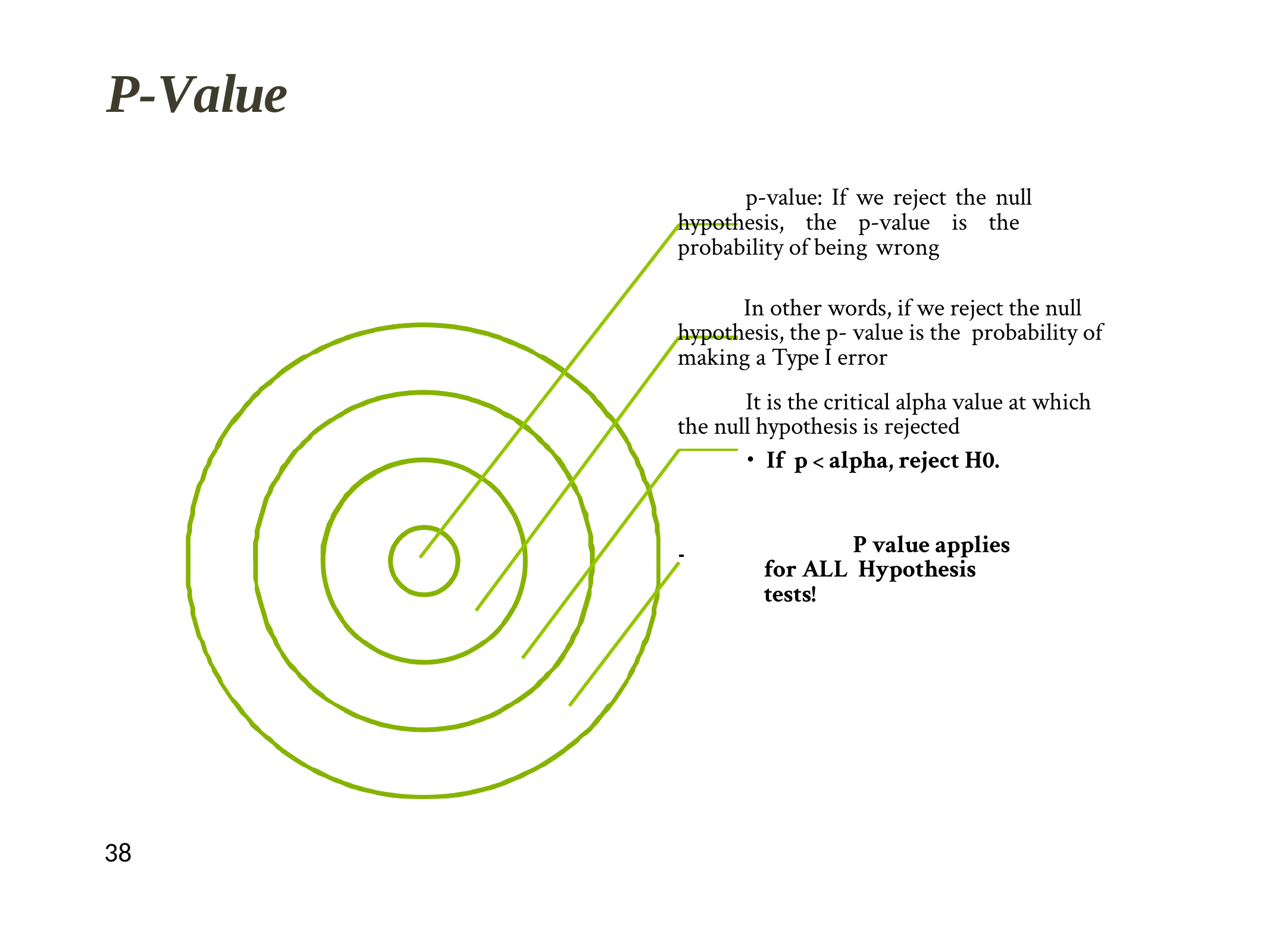

# P-Value
p-value: If we reject the null  hypothesis, the p-value is the  probability of being wrong

In other words, if we reject the null  hypothesis, the p- value is the  probability of  making a Type I error
It is the critical alpha value at which  the null hypothesis is rejected
If  p < alpha, reject H0.

 		P value applies for ALL  Hypothesis tests!

38